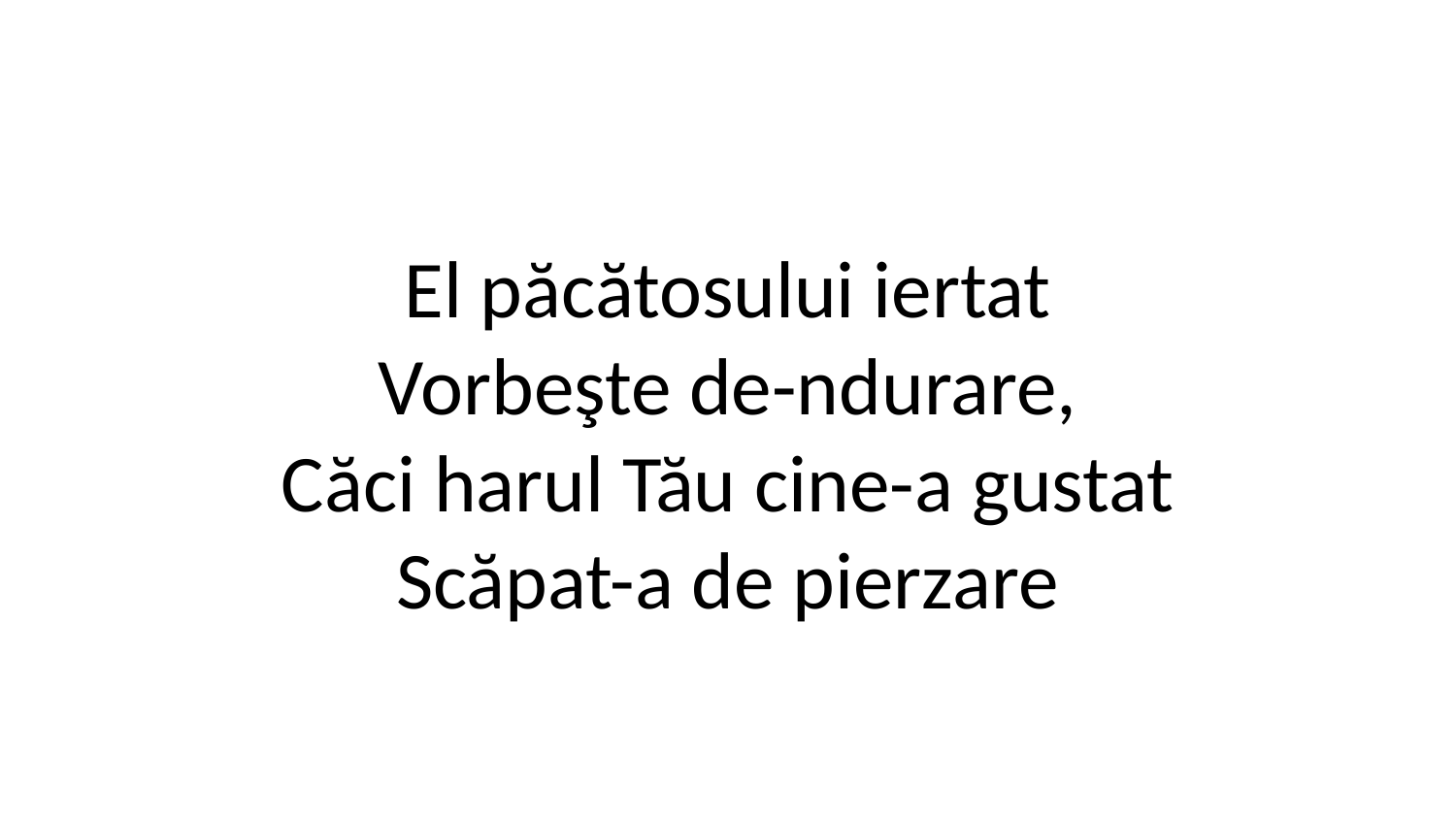

El păcătosului iertat
Vorbeşte de-ndurare,
Căci harul Tău cine-a gustat
Scăpat-a de pierzare